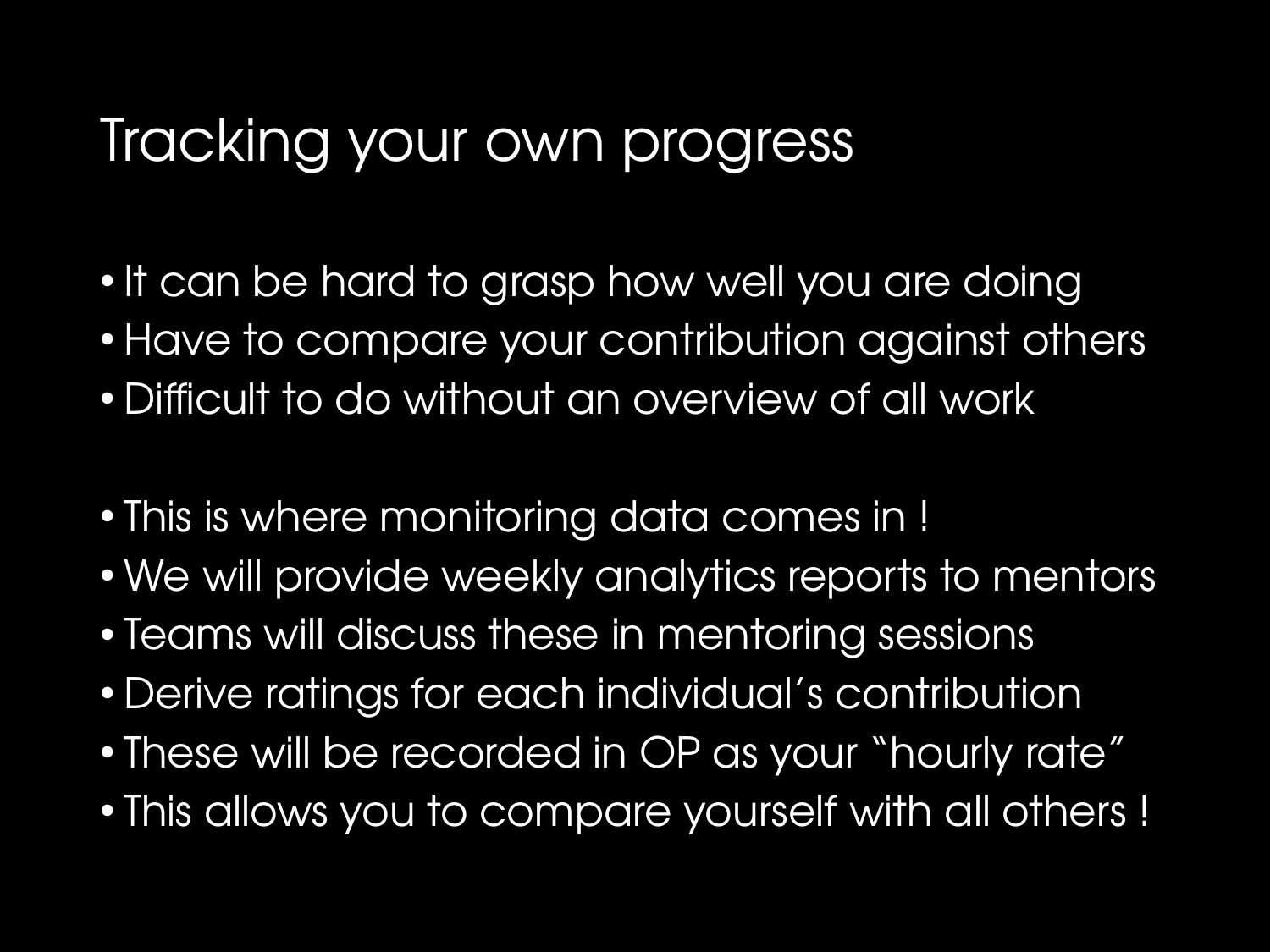

# Tracking your own progress
It can be hard to grasp how well you are doing
Have to compare your contribution against others
Difficult to do without an overview of all work

This is where monitoring data comes in !
We will provide weekly analytics reports to mentors
Teams will discuss these in mentoring sessions
Derive ratings for each individual’s contribution
These will be recorded in OP as your “hourly rate”
This allows you to compare yourself with all others !